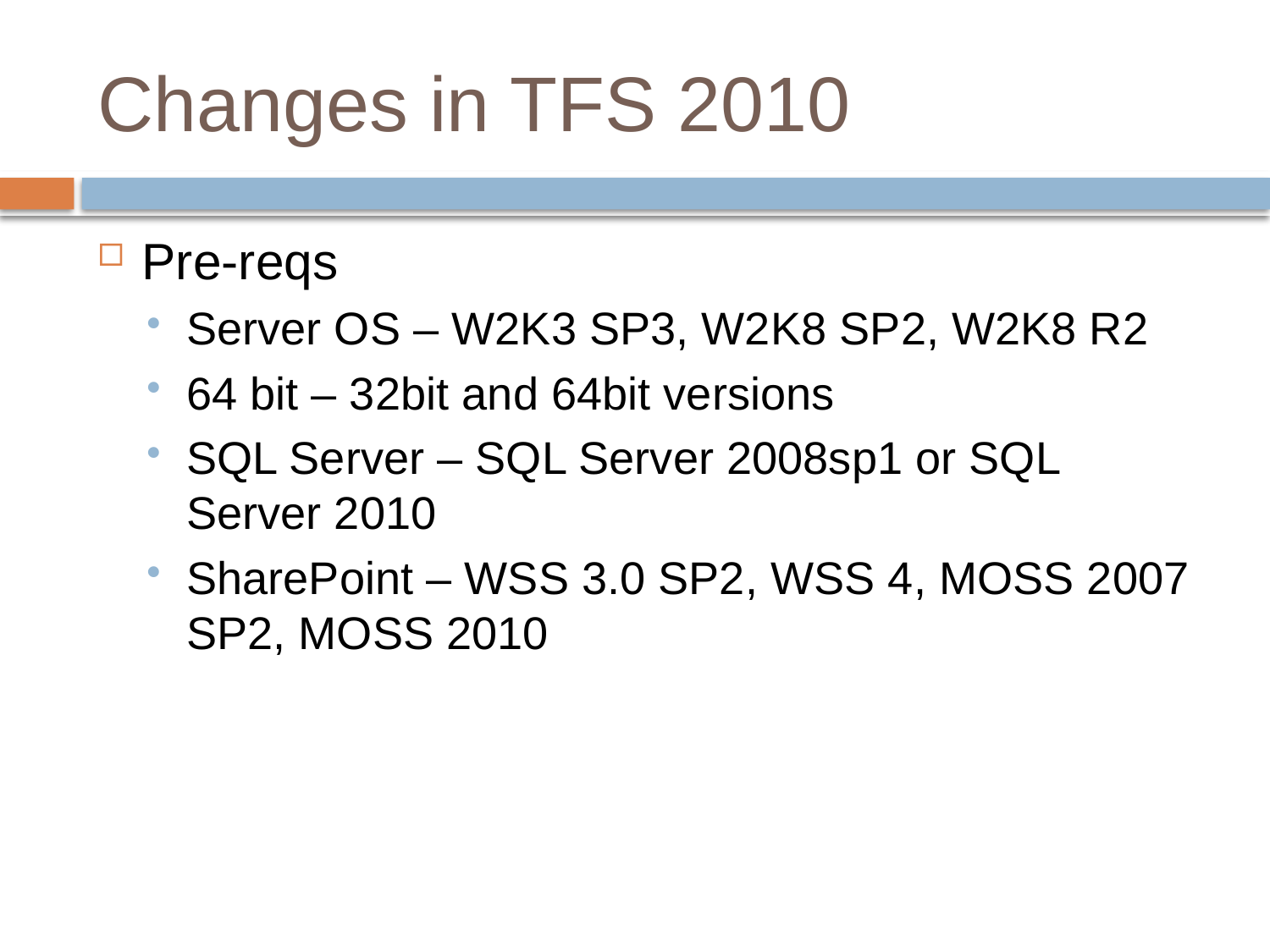

# Changes in TFS 2010
Pre-reqs
Server OS – W2K3 SP3, W2K8 SP2, W2K8 R2
64 bit – 32bit and 64bit versions
SQL Server – SQL Server 2008sp1 or SQL Server 2010
SharePoint – WSS 3.0 SP2, WSS 4, MOSS 2007 SP2, MOSS 2010